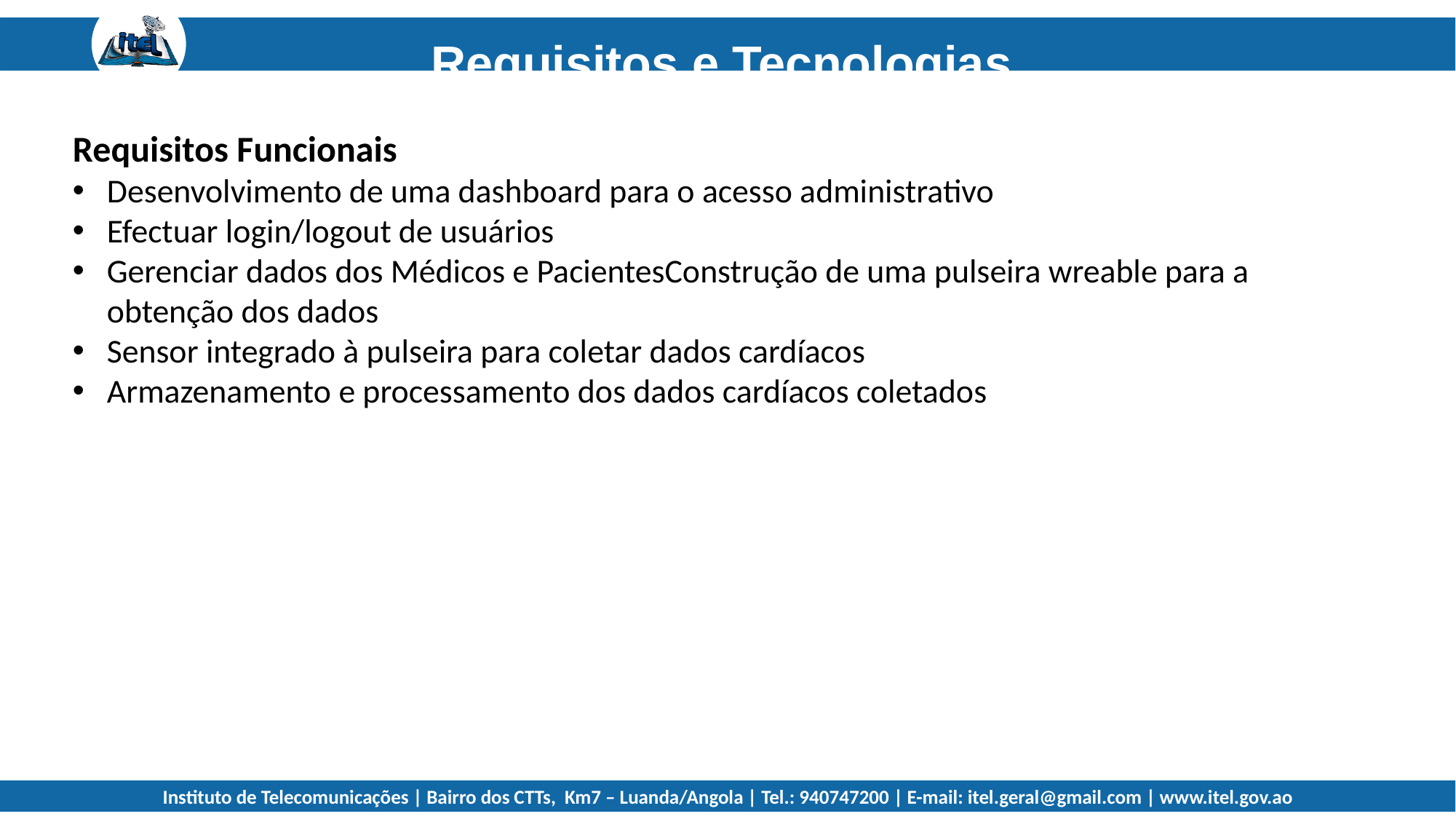

Requisitos e Tecnologias
# Requisitos Funcionais
Desenvolvimento de uma dashboard para o acesso administrativo
Efectuar login/logout de usuários
Gerenciar dados dos Médicos e PacientesConstrução de uma pulseira wreable para a obtenção dos dados
Sensor integrado à pulseira para coletar dados cardíacos
Armazenamento e processamento dos dados cardíacos coletados